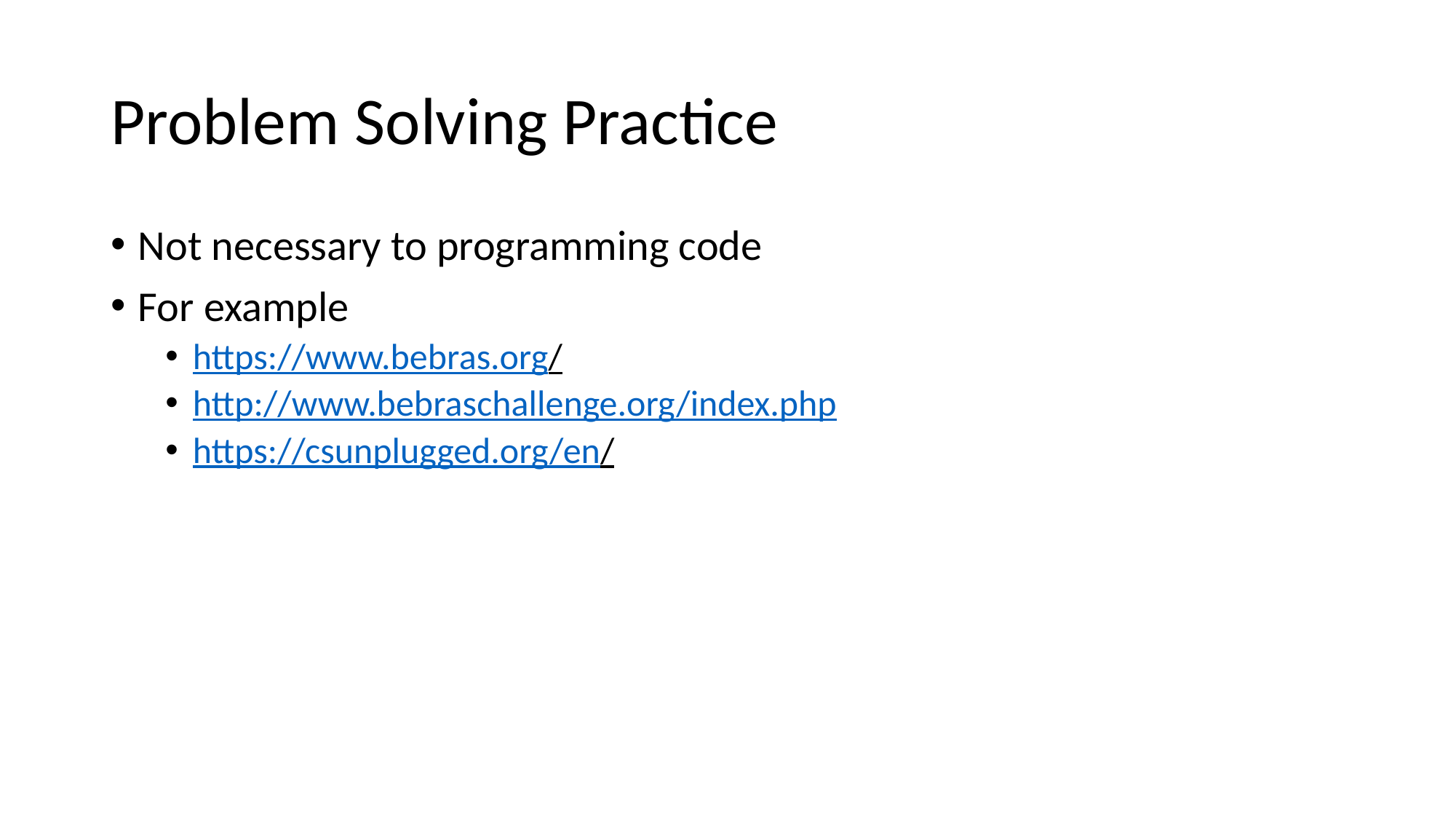

# Problem Solving Practice
Not necessary to programming code
For example
https://www.bebras.org/
http://www.bebraschallenge.org/index.php
https://csunplugged.org/en/